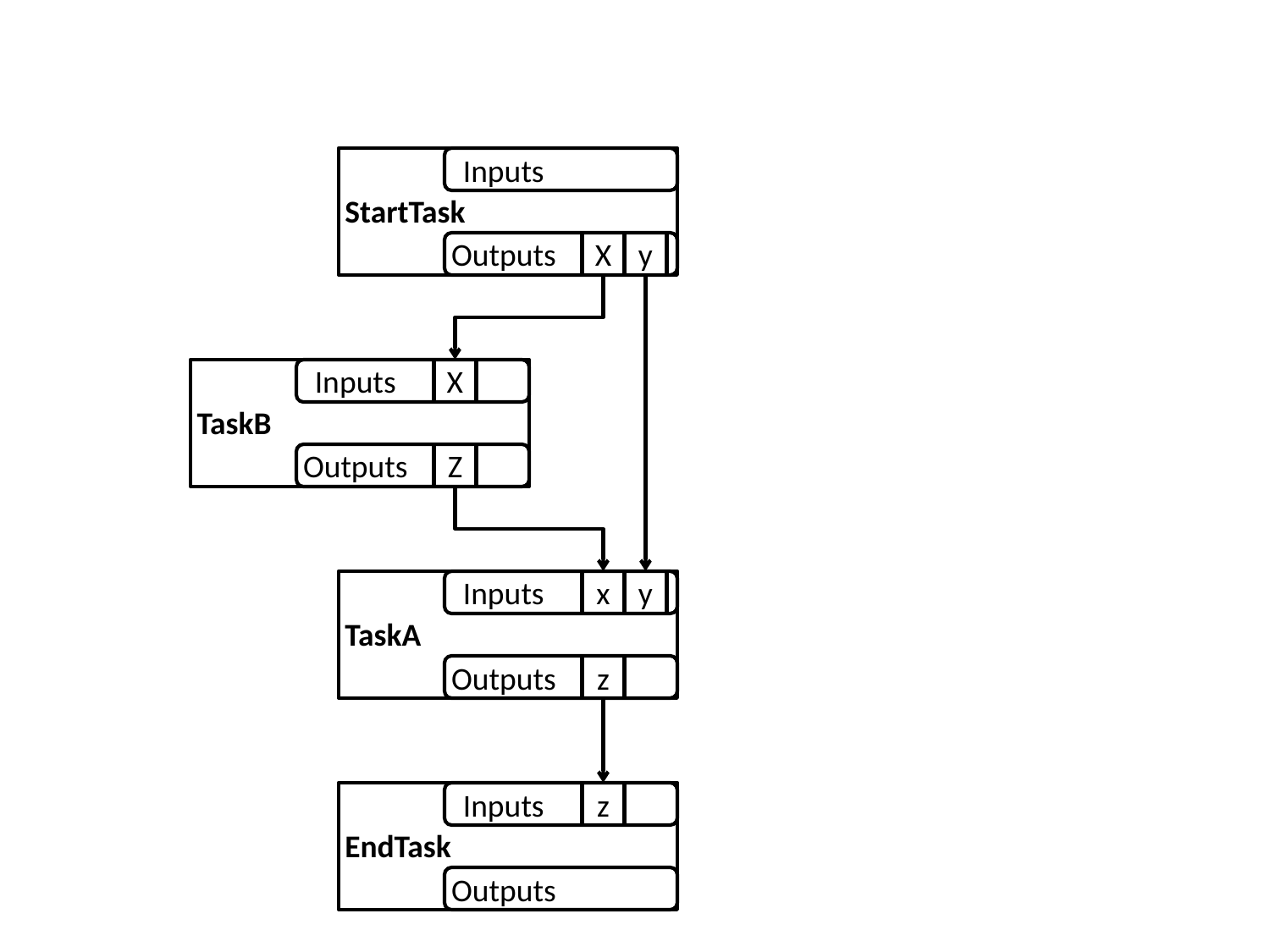

StartTask

Inputs
Outputs
X
y

TaskB

Inputs
X
Outputs
Z

TaskA

Inputs
x
y
Outputs
z

EndTask

Inputs
z
Outputs